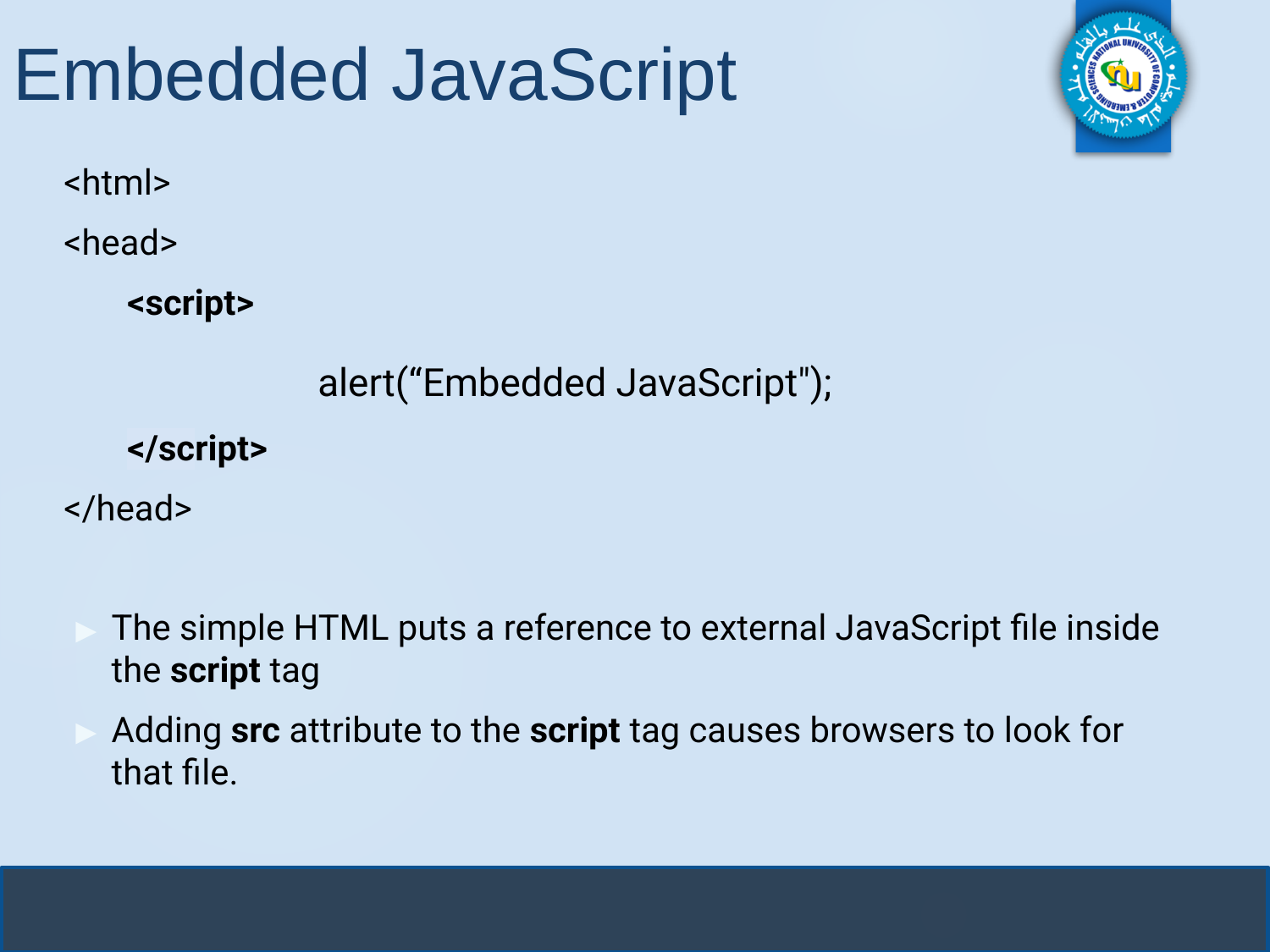

# Embedded JavaScript

<html>
<head>
<script>
		alert(“Embedded JavaScript");
</script>
</head>

The simple HTML puts a reference to external JavaScript file inside the script tag
Adding src attribute to the script tag causes browsers to look for that file.